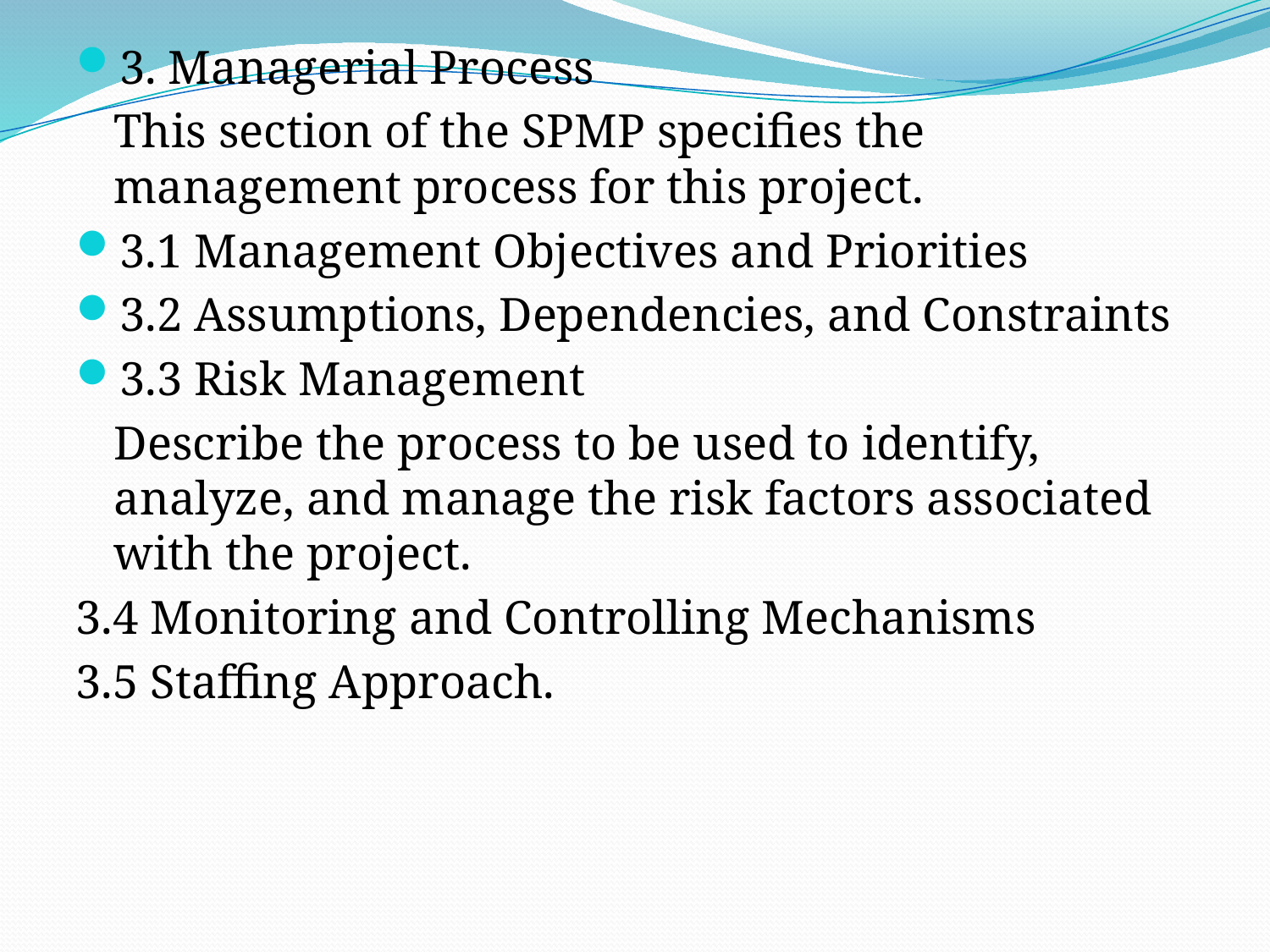

3. Managerial Process
	This section of the SPMP specifies the management process for this project.
3.1 Management Objectives and Priorities
3.2 Assumptions, Dependencies, and Constraints
3.3 Risk Management
	Describe the process to be used to identify, analyze, and manage the risk factors associated with the project.
3.4 Monitoring and Controlling Mechanisms
3.5 Staffing Approach.